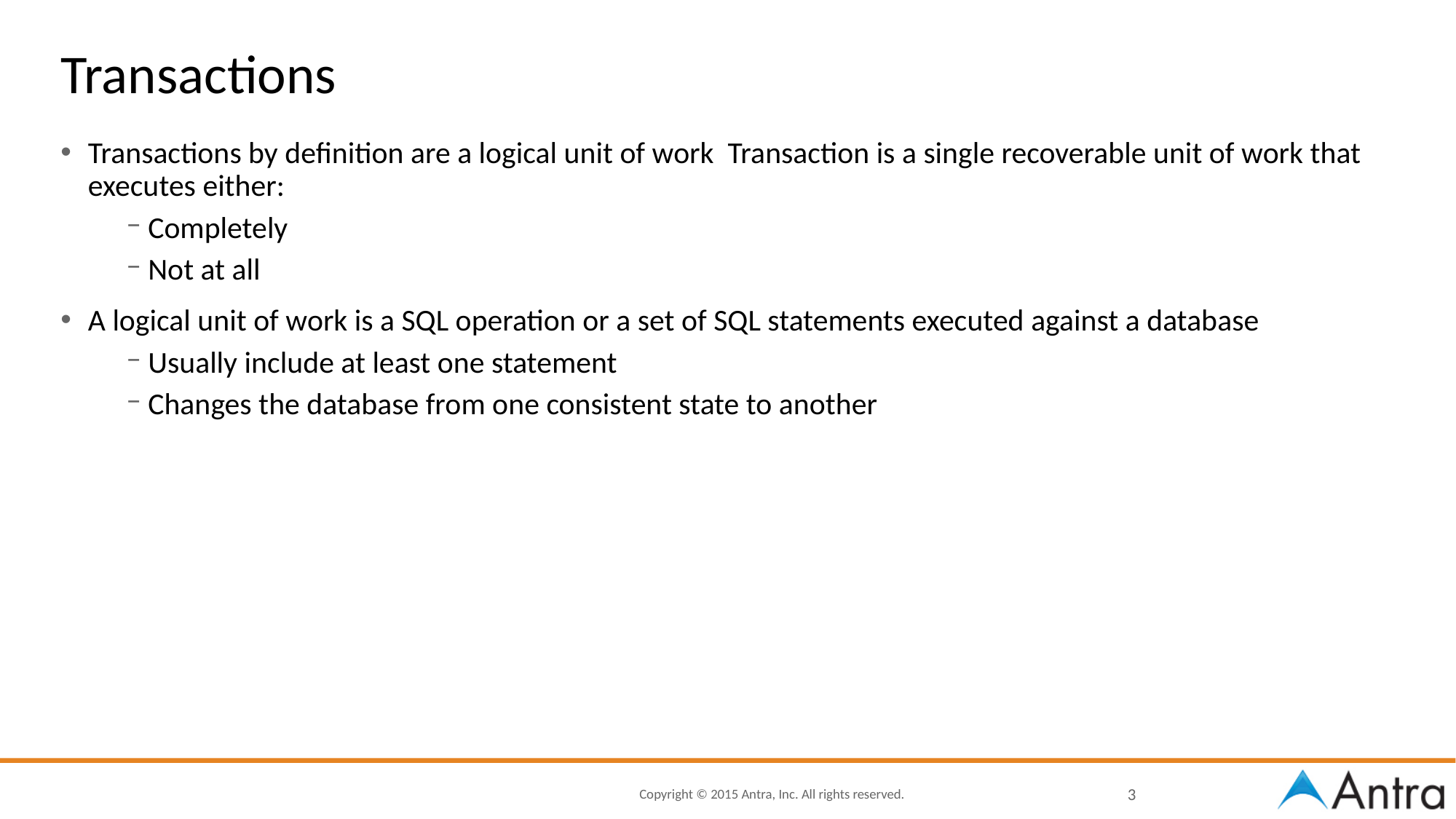

# Transactions
Transactions by definition are a logical unit of work  Transaction is a single recoverable unit of work that executes either:
Completely
Not at all
A logical unit of work is a SQL operation or a set of SQL statements executed against a database
Usually include at least one statement
Changes the database from one consistent state to another
3